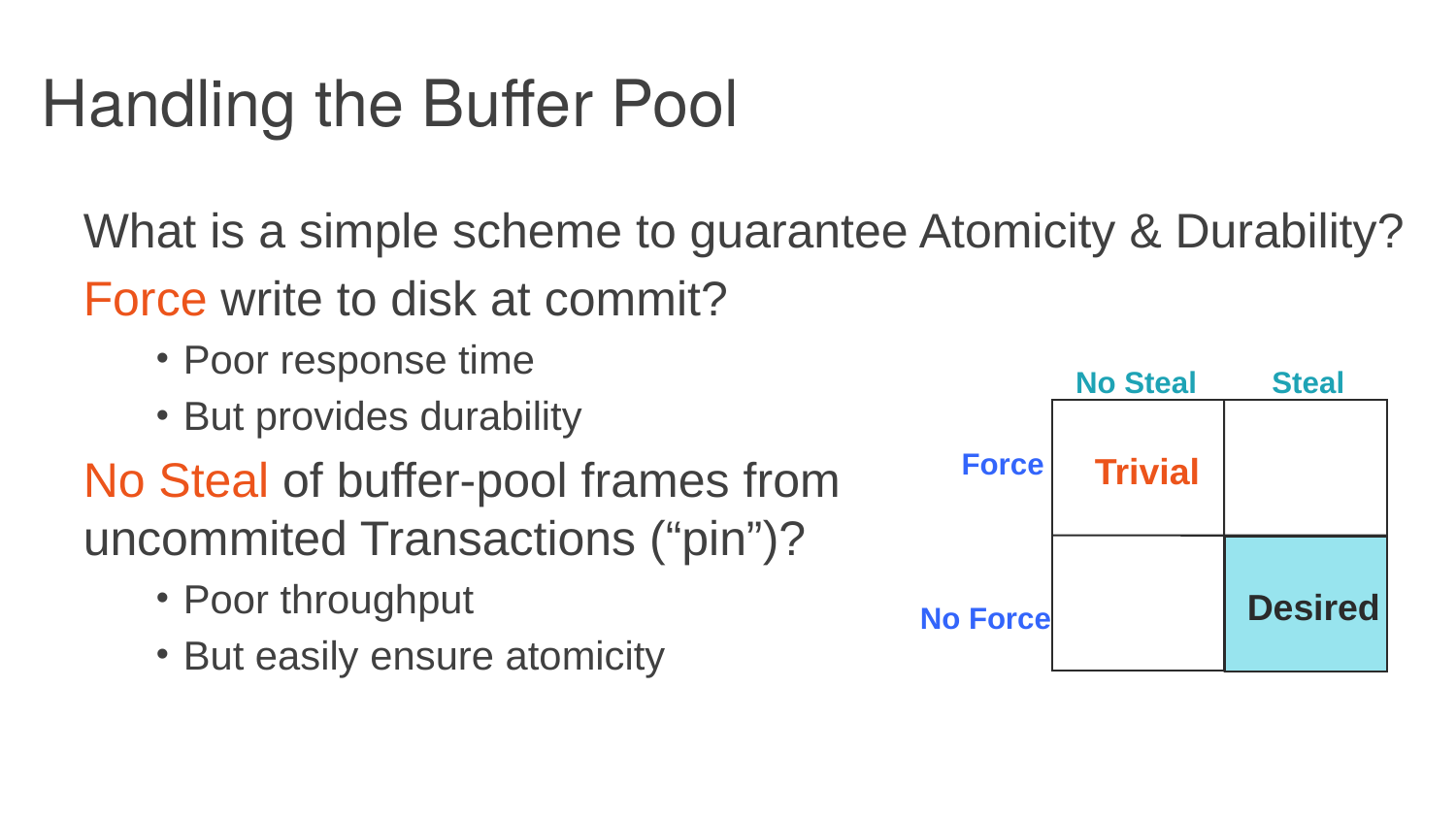

# Handling the Buffer Pool
What is a simple scheme to guarantee Atomicity & Durability?
Force write to disk at commit?
Poor response time
But provides durability
No Steal of buffer-pool frames from
uncommited Transactions (“pin”)?
Poor throughput
But easily ensure atomicity
No Steal
Steal

Force
Trivial

Desired
No Force